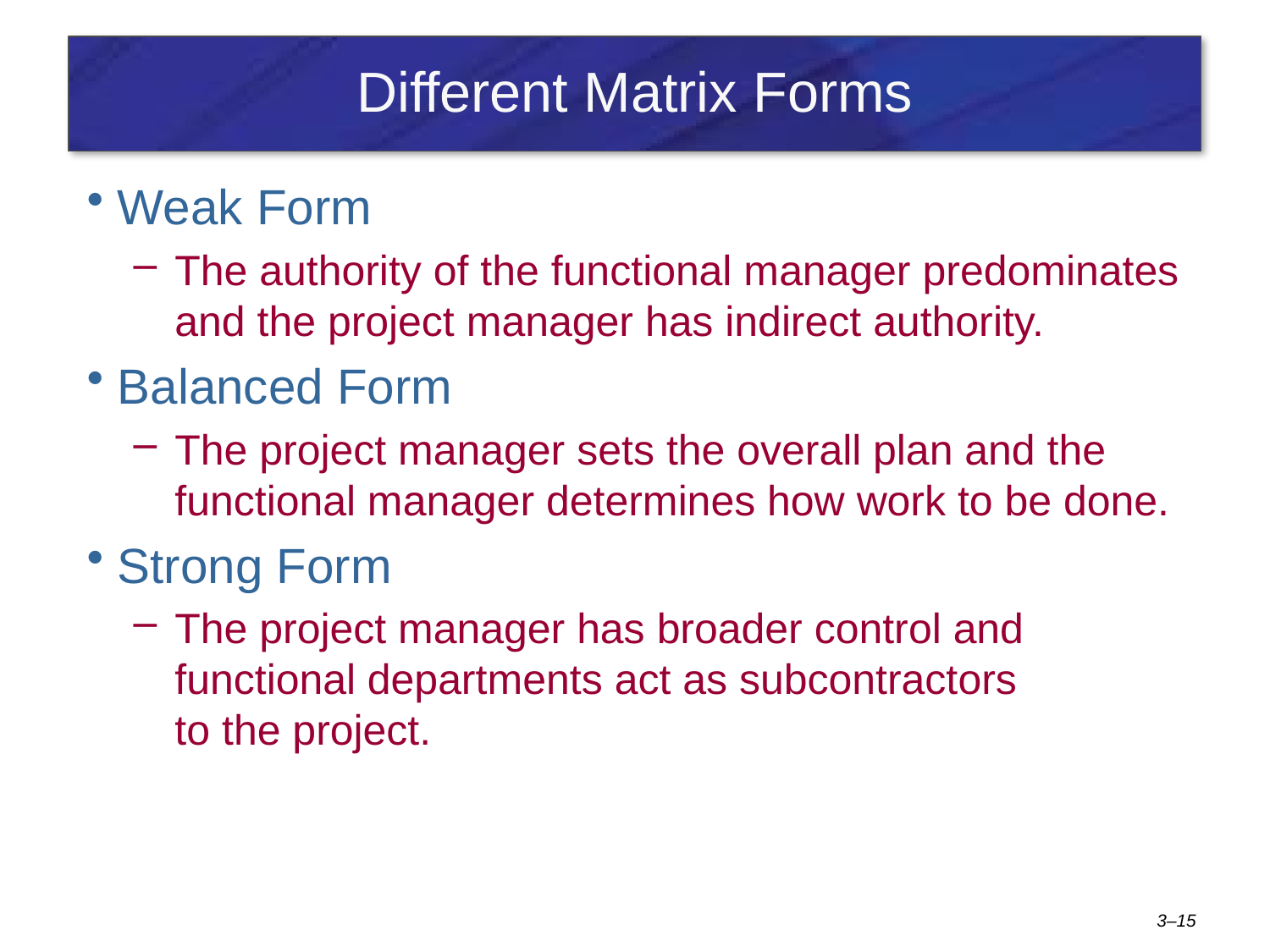

# Different Matrix Forms
Weak Form
The authority of the functional manager predominates and the project manager has indirect authority.
Balanced Form
The project manager sets the overall plan and the functional manager determines how work to be done.
Strong Form
The project manager has broader control and functional departments act as subcontractors
to the project.
3–15